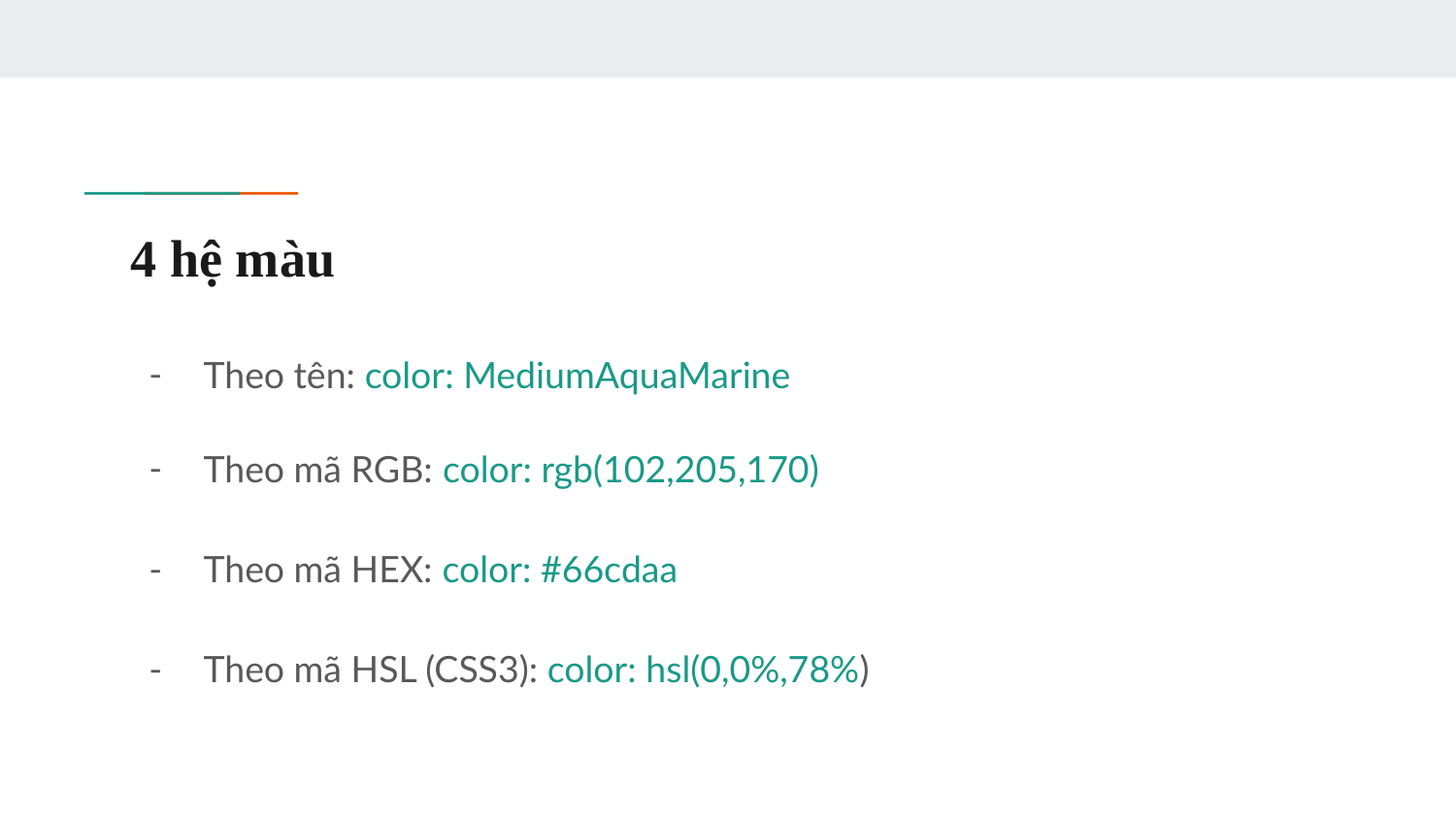

# 4 hệ màu
Theo tên: color: MediumAquaMarine
Theo mã RGB: color: rgb(102,205,170)
Theo mã HEX: color: #66cdaa
Theo mã HSL (CSS3): color: hsl(0,0%,78%)